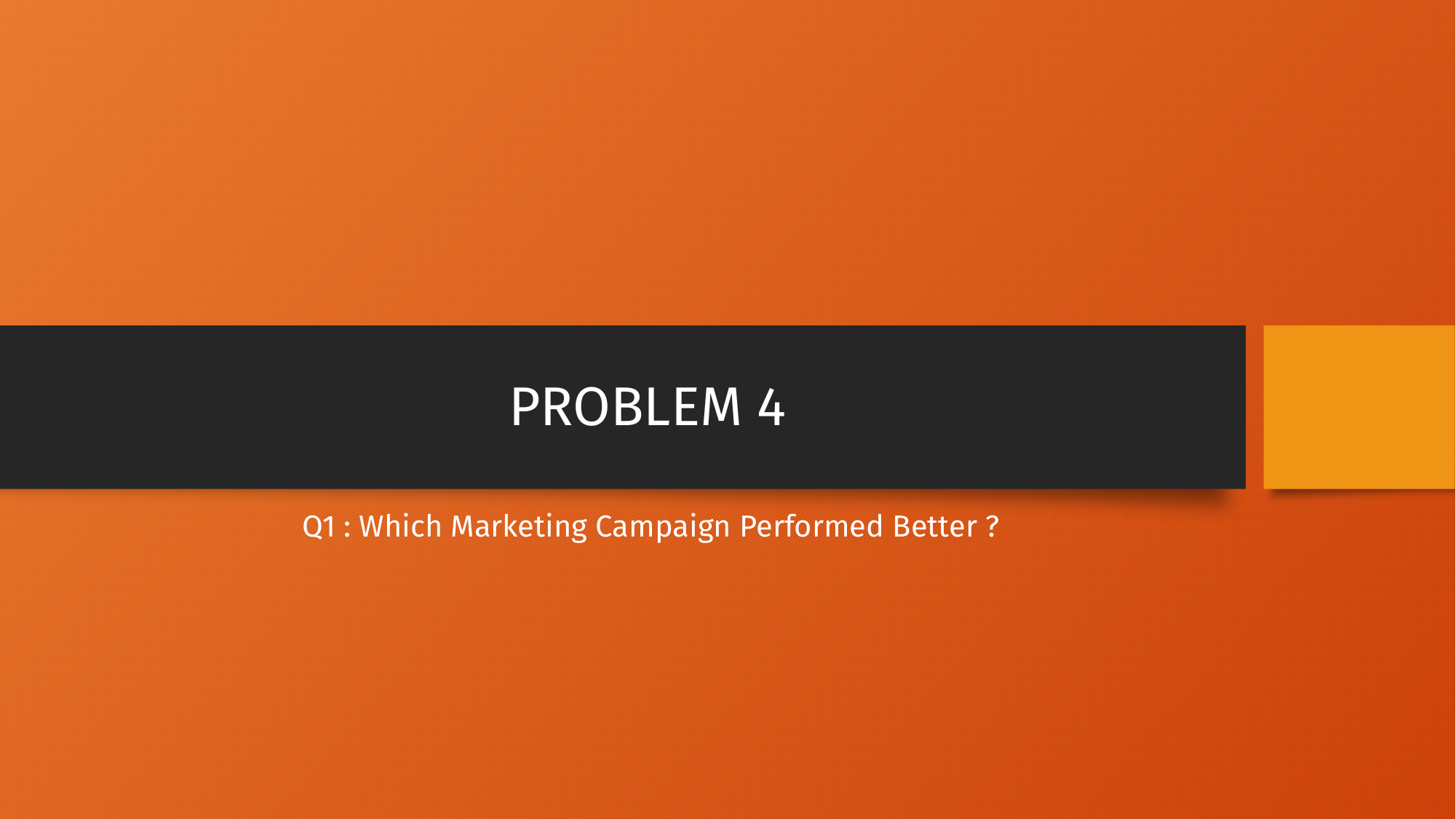

# PROBLEM 4
Q1 : Which Marketing Campaign Performed Better ?